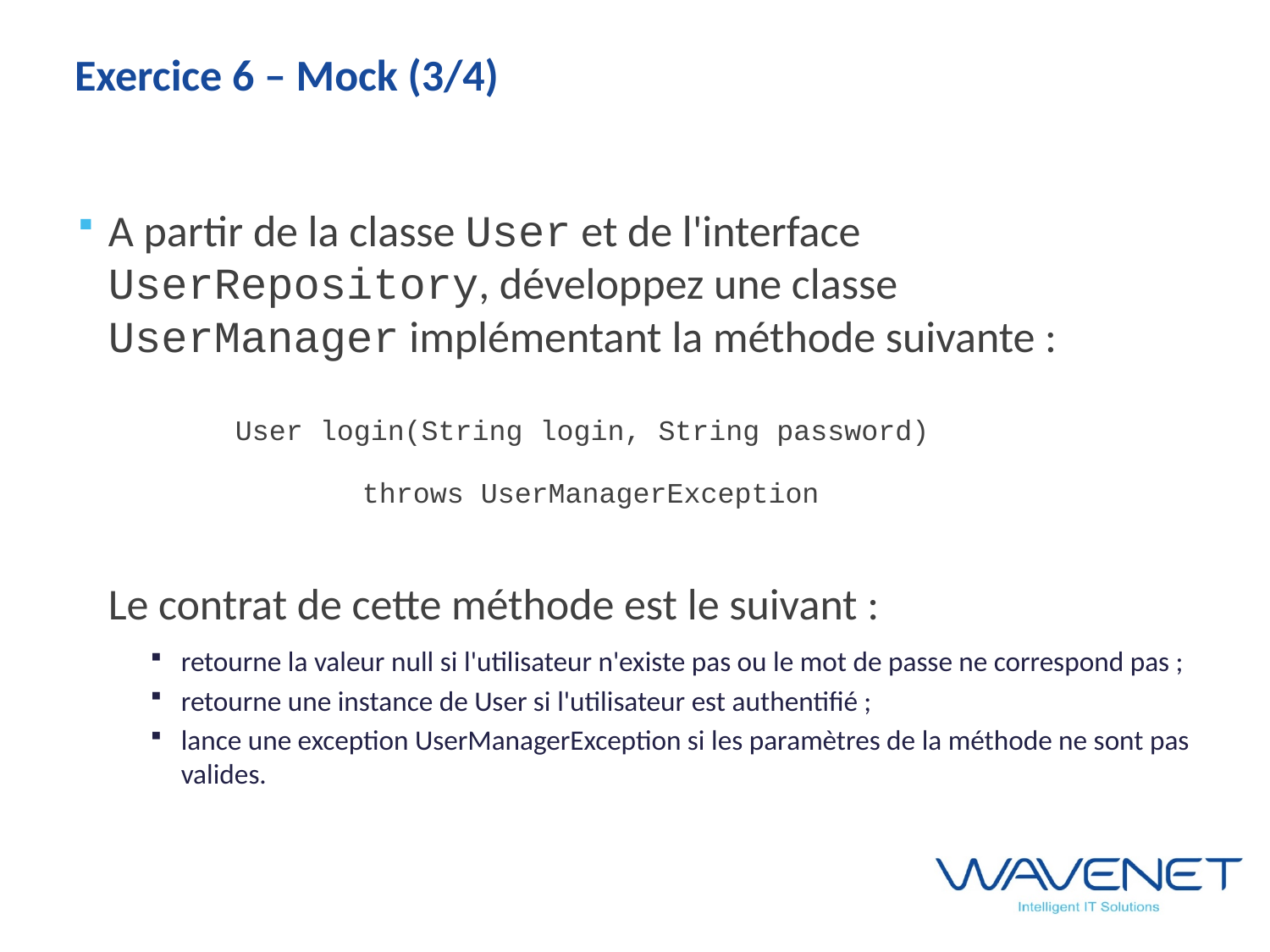

# Exercice 6 – Mock (3/4)
A partir de la classe User et de l'interface UserRepository, développez une classe UserManager implémentant la méthode suivante :
		User login(String login, String password)
			throws UserManagerException

	Le contrat de cette méthode est le suivant :
retourne la valeur null si l'utilisateur n'existe pas ou le mot de passe ne correspond pas ;
retourne une instance de User si l'utilisateur est authentifié ;
lance une exception UserManagerException si les paramètres de la méthode ne sont pas valides.